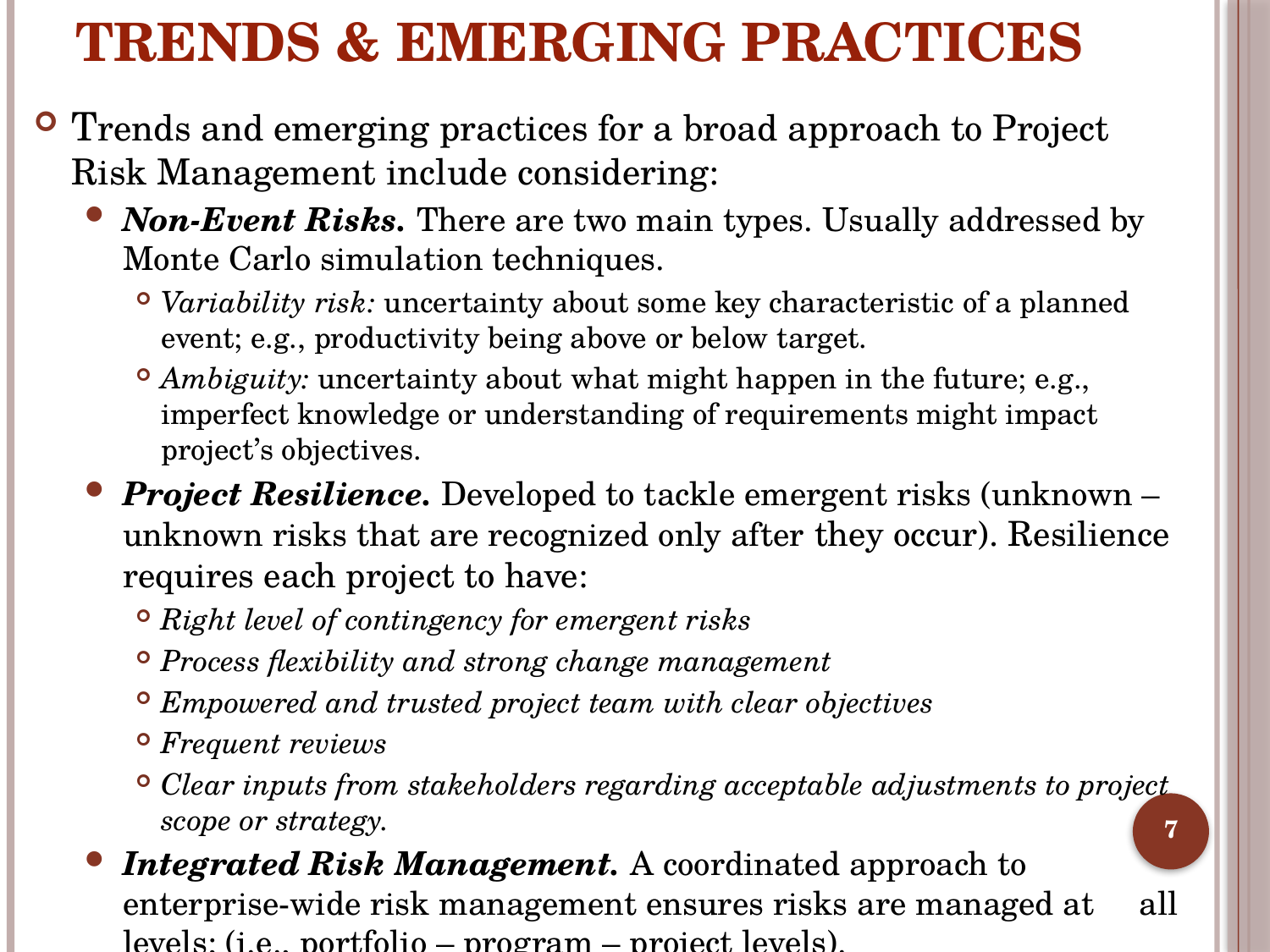

# TRENDS & EMERGING PRACTICES
Trends and emerging practices for a broad approach to Project Risk Management include considering:
Non-Event Risks. There are two main types. Usually addressed by Monte Carlo simulation techniques.
Variability risk: uncertainty about some key characteristic of a planned event; e.g., productivity being above or below target.
Ambiguity: uncertainty about what might happen in the future; e.g., imperfect knowledge or understanding of requirements might impact project’s objectives.
Project Resilience. Developed to tackle emergent risks (unknown – unknown risks that are recognized only after they occur). Resilience requires each project to have:
Right level of contingency for emergent risks
Process flexibility and strong change management
Empowered and trusted project team with clear objectives
Frequent reviews
Clear inputs from stakeholders regarding acceptable adjustments to project scope or strategy.
Integrated Risk Management. A coordinated approach to enterprise-wide risk management ensures risks are managed at     all levels; (i.e., portfolio – program – project levels).
7